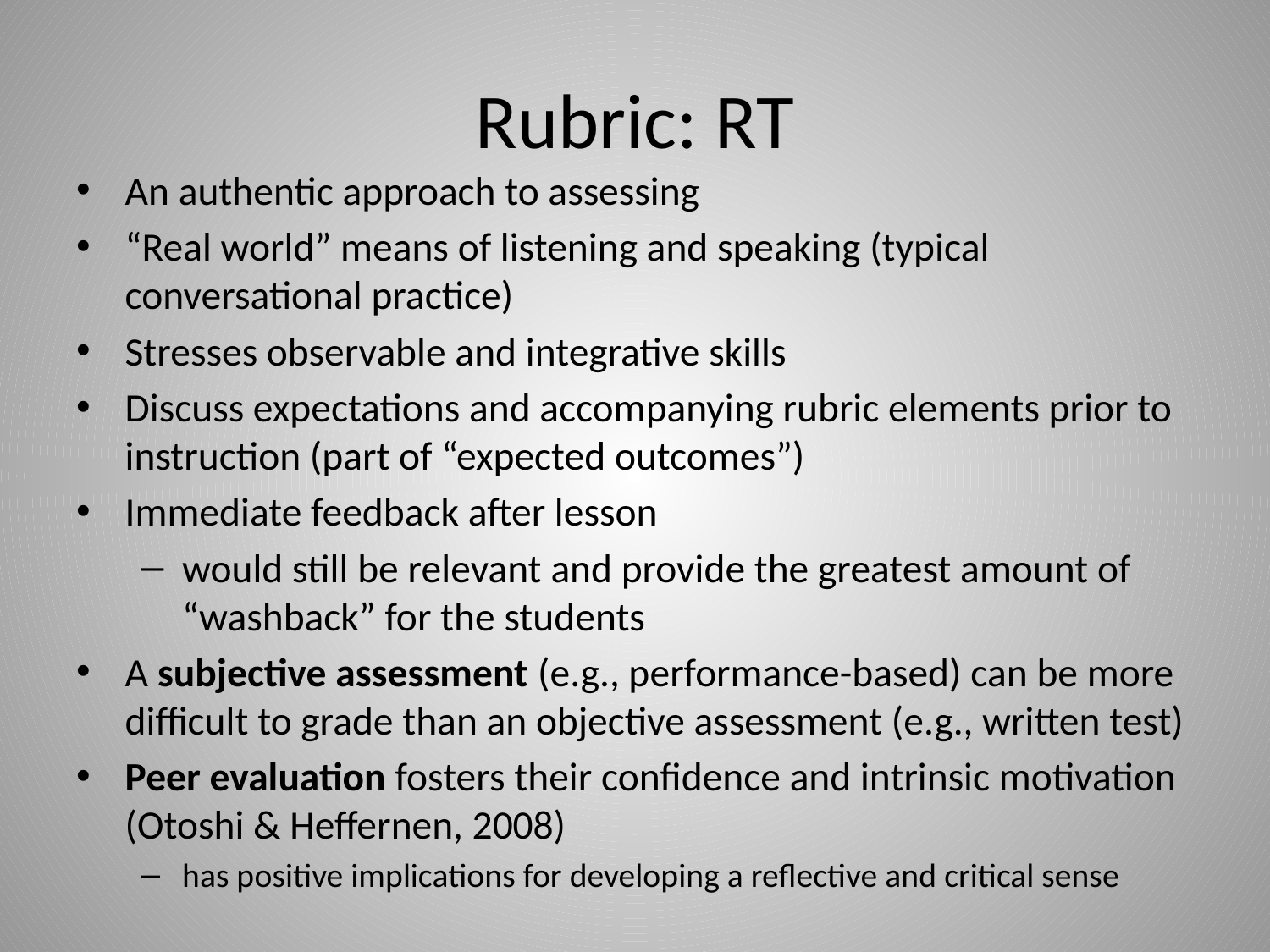

# Rubric: RT
An authentic approach to assessing
“Real world” means of listening and speaking (typical conversational practice)
Stresses observable and integrative skills
Discuss expectations and accompanying rubric elements prior to instruction (part of “expected outcomes”)
Immediate feedback after lesson
would still be relevant and provide the greatest amount of “washback” for the students
A subjective assessment (e.g., performance-based) can be more difficult to grade than an objective assessment (e.g., written test)
Peer evaluation fosters their confidence and intrinsic motivation (Otoshi & Heffernen, 2008)
has positive implications for developing a reflective and critical sense